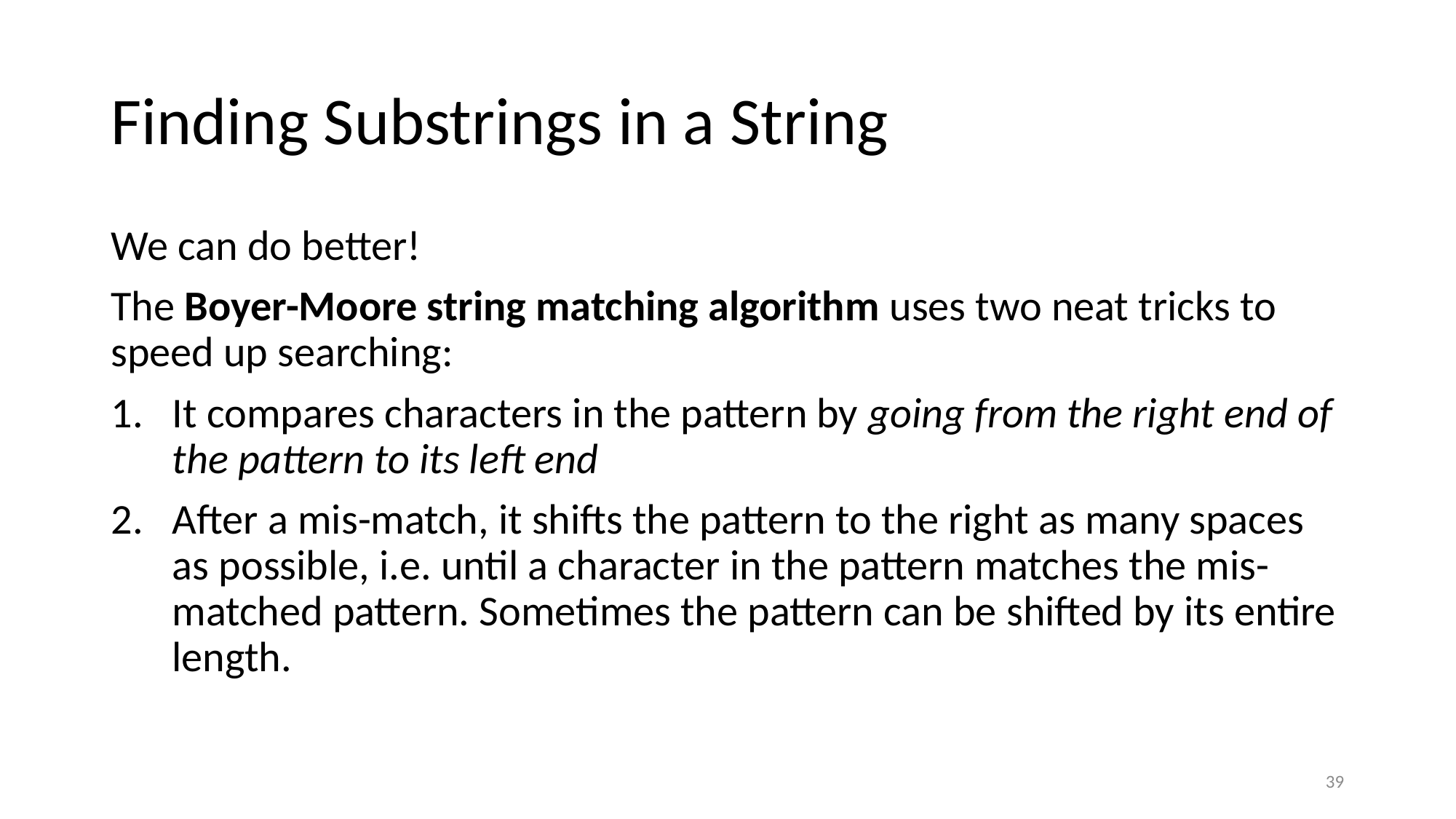

# Finding Substrings in a String
We can do better!
The Boyer-Moore string matching algorithm uses two neat tricks to speed up searching:
It compares characters in the pattern by going from the right end of the pattern to its left end
After a mis-match, it shifts the pattern to the right as many spaces as possible, i.e. until a character in the pattern matches the mis-matched pattern. Sometimes the pattern can be shifted by its entire length.
39